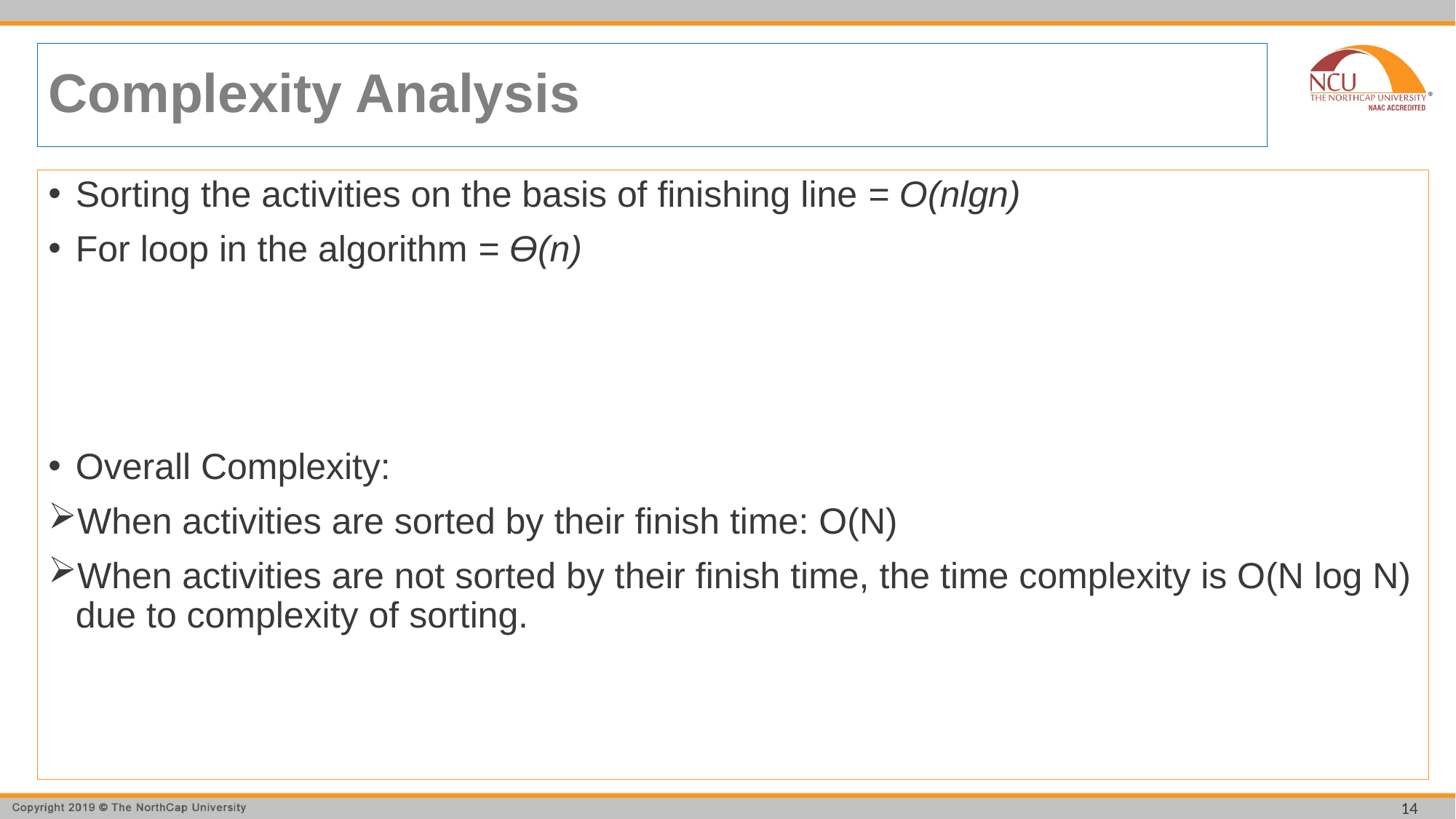

# Complexity Analysis
Sorting the activities on the basis of finishing line = O(nlgn)
For loop in the algorithm = Ɵ(n)

Overall Complexity:
When activities are sorted by their finish time: O(N)
When activities are not sorted by their finish time, the time complexity is O(N log N) due to complexity of sorting.
14